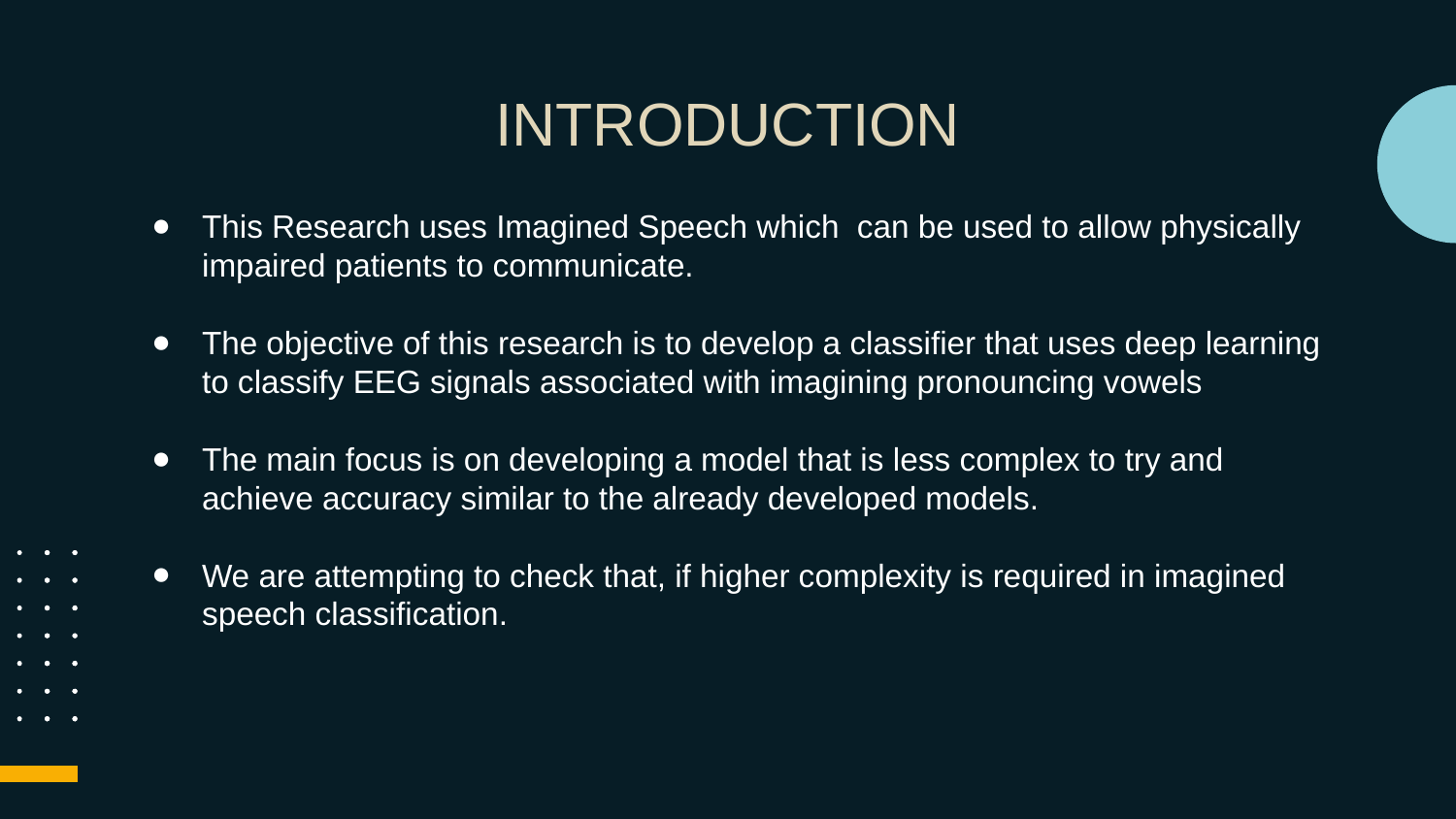

# INTRODUCTION
This Research uses Imagined Speech which  can be used to allow physically impaired patients to communicate.

The objective of this research is to develop a classifier that uses deep learning to classify EEG signals associated with imagining pronouncing vowels

The main focus is on developing a model that is less complex to try and achieve accuracy similar to the already developed models.

We are attempting to check that, if higher complexity is required in imagined speech classification.